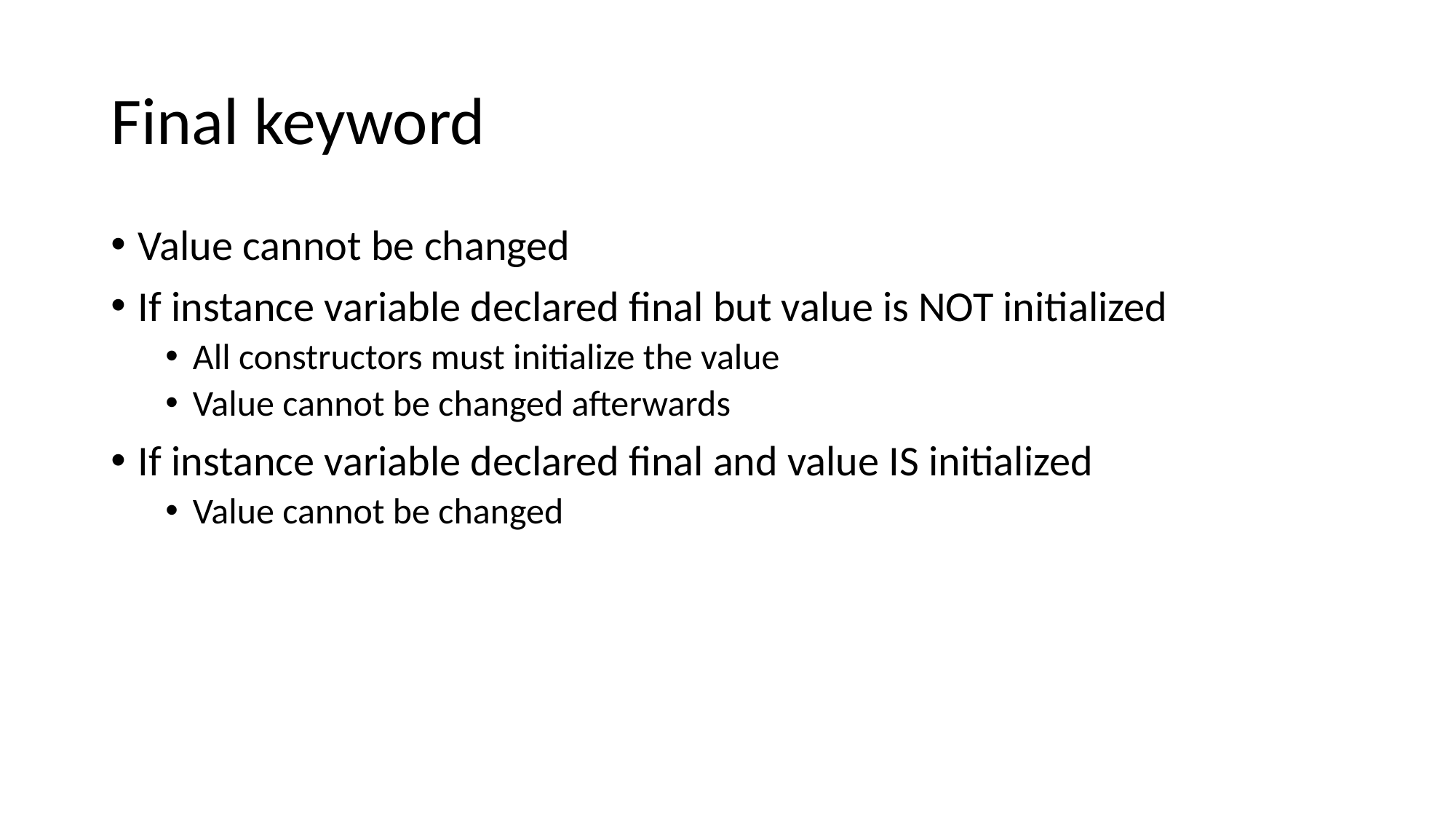

# Final keyword
Value cannot be changed
If instance variable declared final but value is NOT initialized
All constructors must initialize the value
Value cannot be changed afterwards
If instance variable declared final and value IS initialized
Value cannot be changed